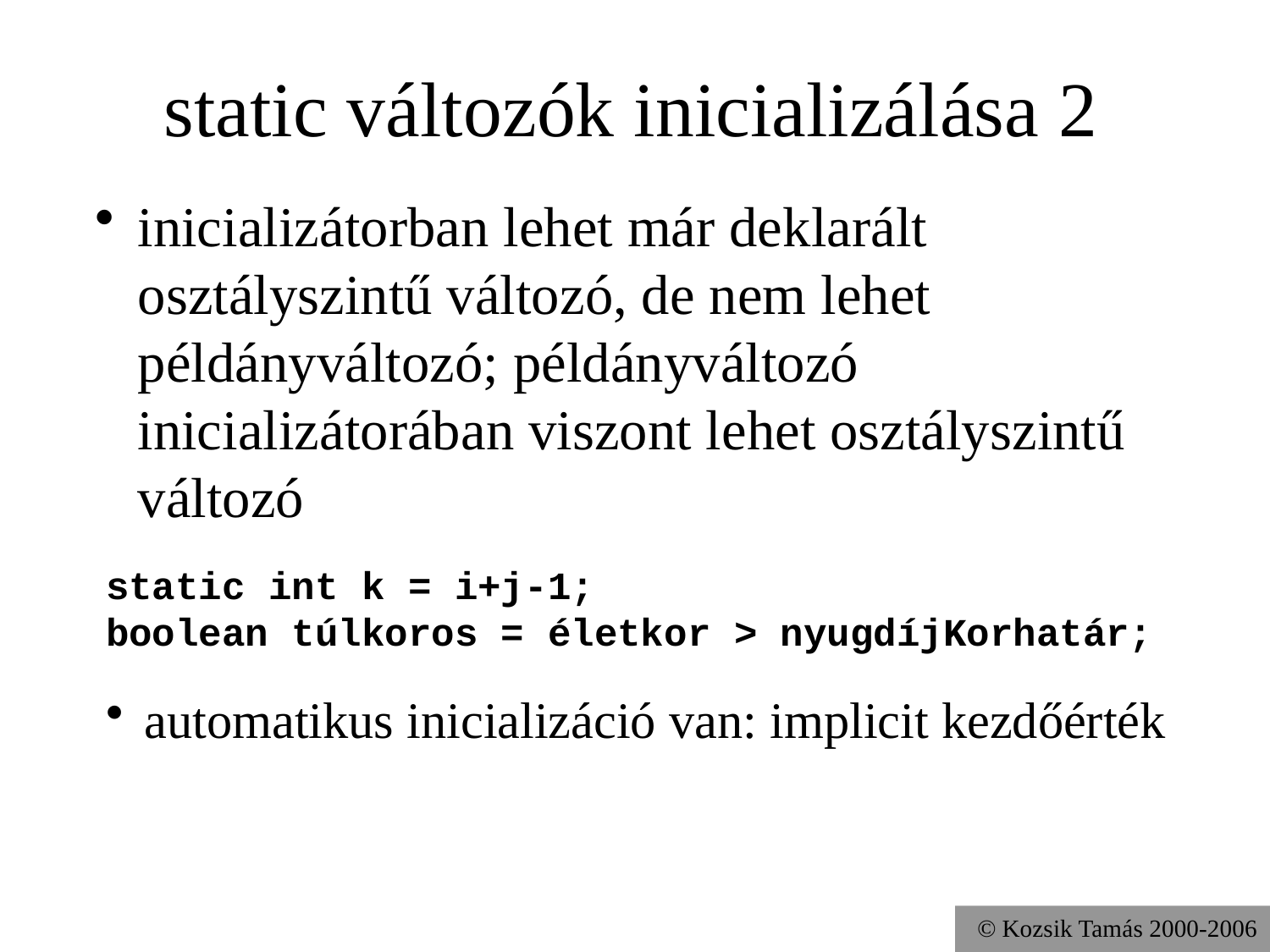

# static változók inicializálása 2
inicializátorban lehet már deklarált osztályszintű változó, de nem lehet példányváltozó; példányváltozó inicializátorában viszont lehet osztályszintű változó
static int k = i+j-1;
boolean túlkoros = életkor > nyugdíjKorhatár;

automatikus inicializáció van: implicit kezdőérték
© Kozsik Tamás 2000-2006